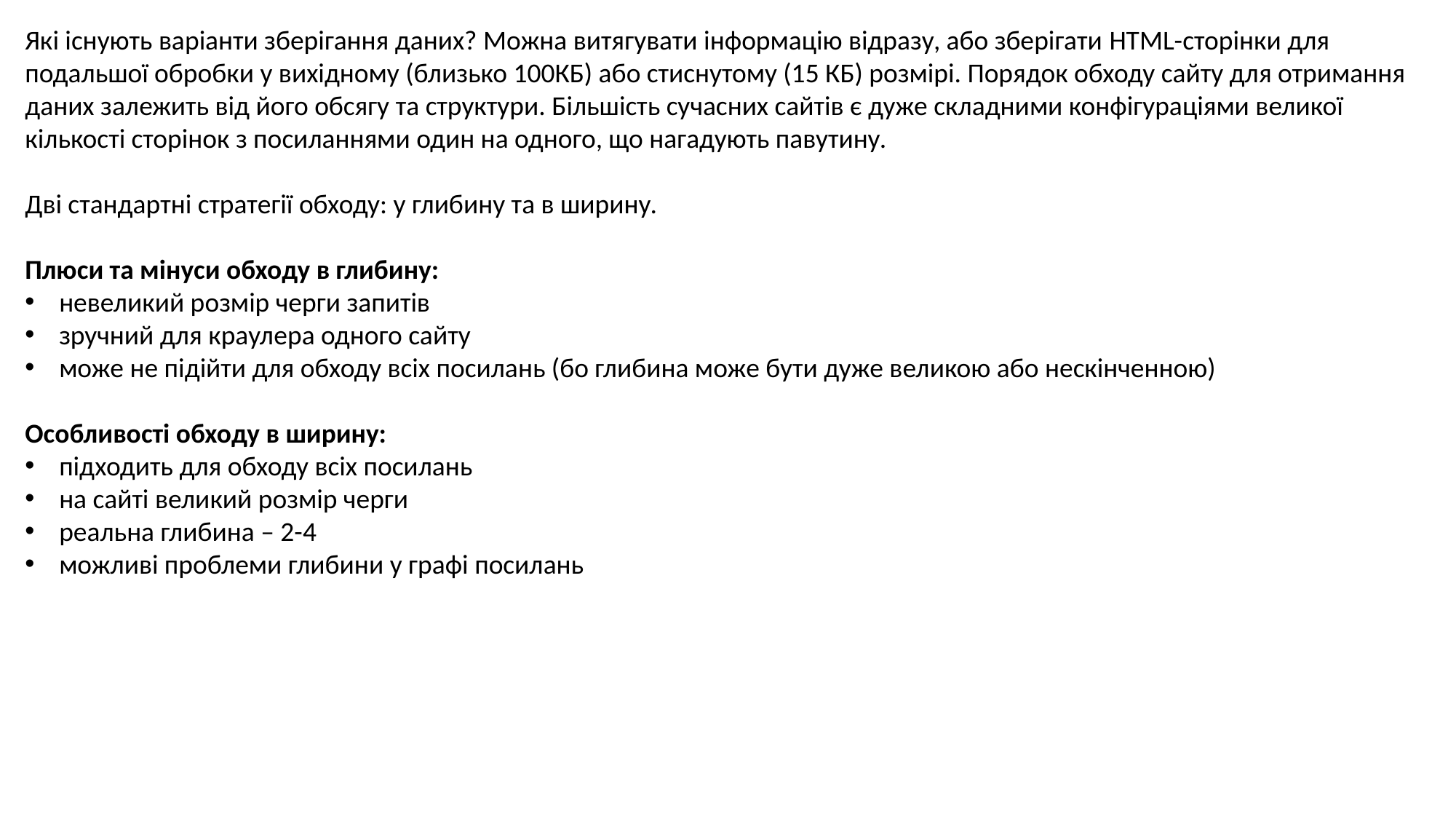

Які існують варіанти зберігання даних? Можна витягувати інформацію відразу, або зберігати HTML-сторінки для подальшої обробки у вихідному (близько 100КБ) або стиснутому (15 КБ) розмірі. Порядок обходу сайту для отримання даних залежить від його обсягу та структури. Більшість сучасних сайтів є дуже складними конфігураціями великої кількості сторінок з посиланнями один на одного, що нагадують павутину.

Дві стандартні стратегії обходу: у глибину та в ширину.

Плюси та мінуси обходу в глибину:
невеликий розмір черги запитів
зручний для краулера одного сайту
може не підійти для обходу всіх посилань (бо глибина може бути дуже великою або нескінченною)

Особливості обходу в ширину:
підходить для обходу всіх посилань
на сайті великий розмір черги
реальна глибина – 2-4
можливі проблеми глибини у графі посилань